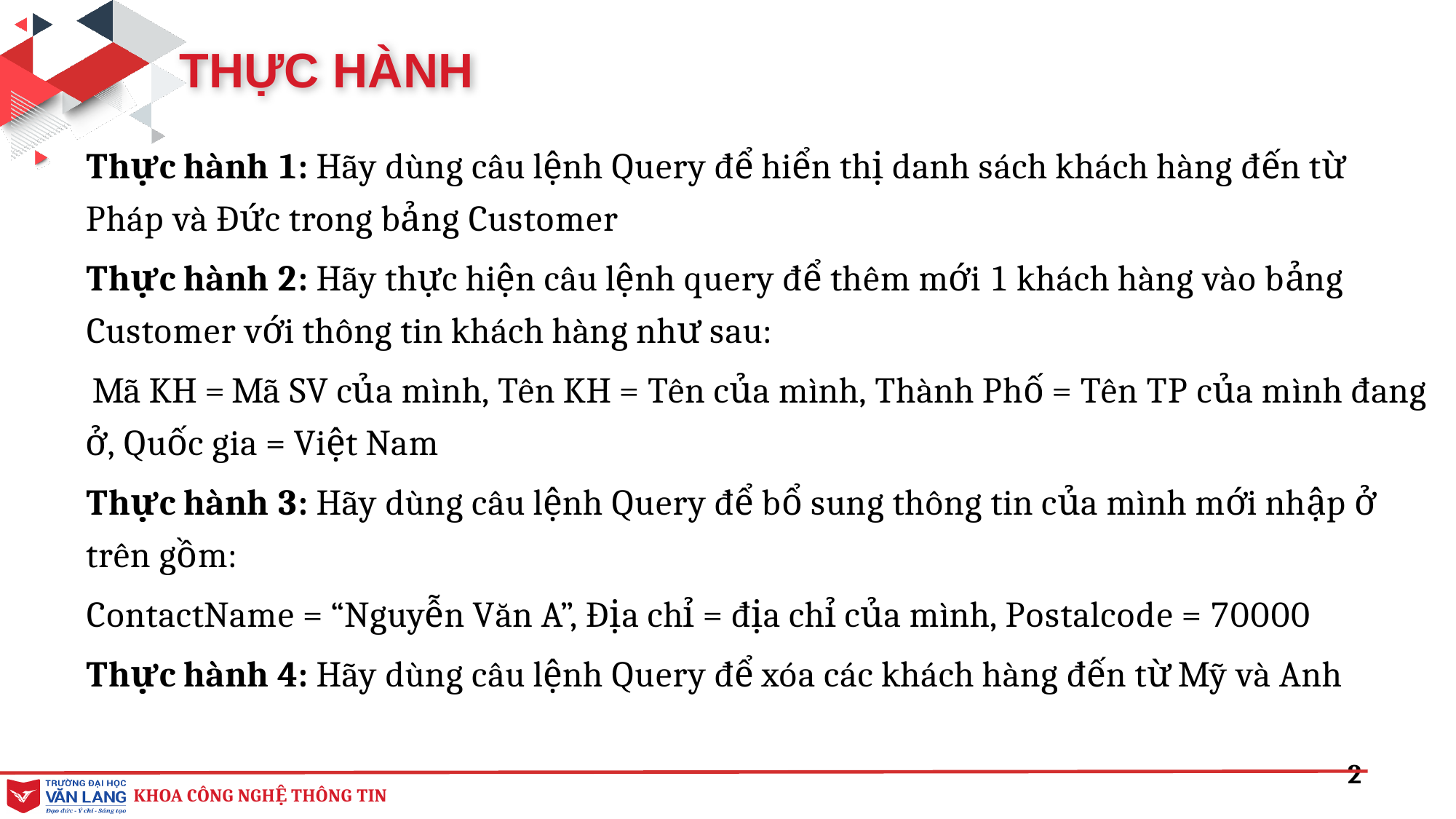

THỰC HÀNH
Thực hành 1: Hãy dùng câu lệnh Query để hiển thị danh sách khách hàng đến từ Pháp và Đức trong bảng Customer
Thực hành 2: Hãy thực hiện câu lệnh query để thêm mới 1 khách hàng vào bảng Customer với thông tin khách hàng như sau:
 Mã KH = Mã SV của mình, Tên KH = Tên của mình, Thành Phố = Tên TP của mình đang ở, Quốc gia = Việt Nam
Thực hành 3: Hãy dùng câu lệnh Query để bổ sung thông tin của mình mới nhập ở trên gồm:
ContactName = “Nguyễn Văn A”, Địa chỉ = địa chỉ của mình, Postalcode = 70000
Thực hành 4: Hãy dùng câu lệnh Query để xóa các khách hàng đến từ Mỹ và Anh